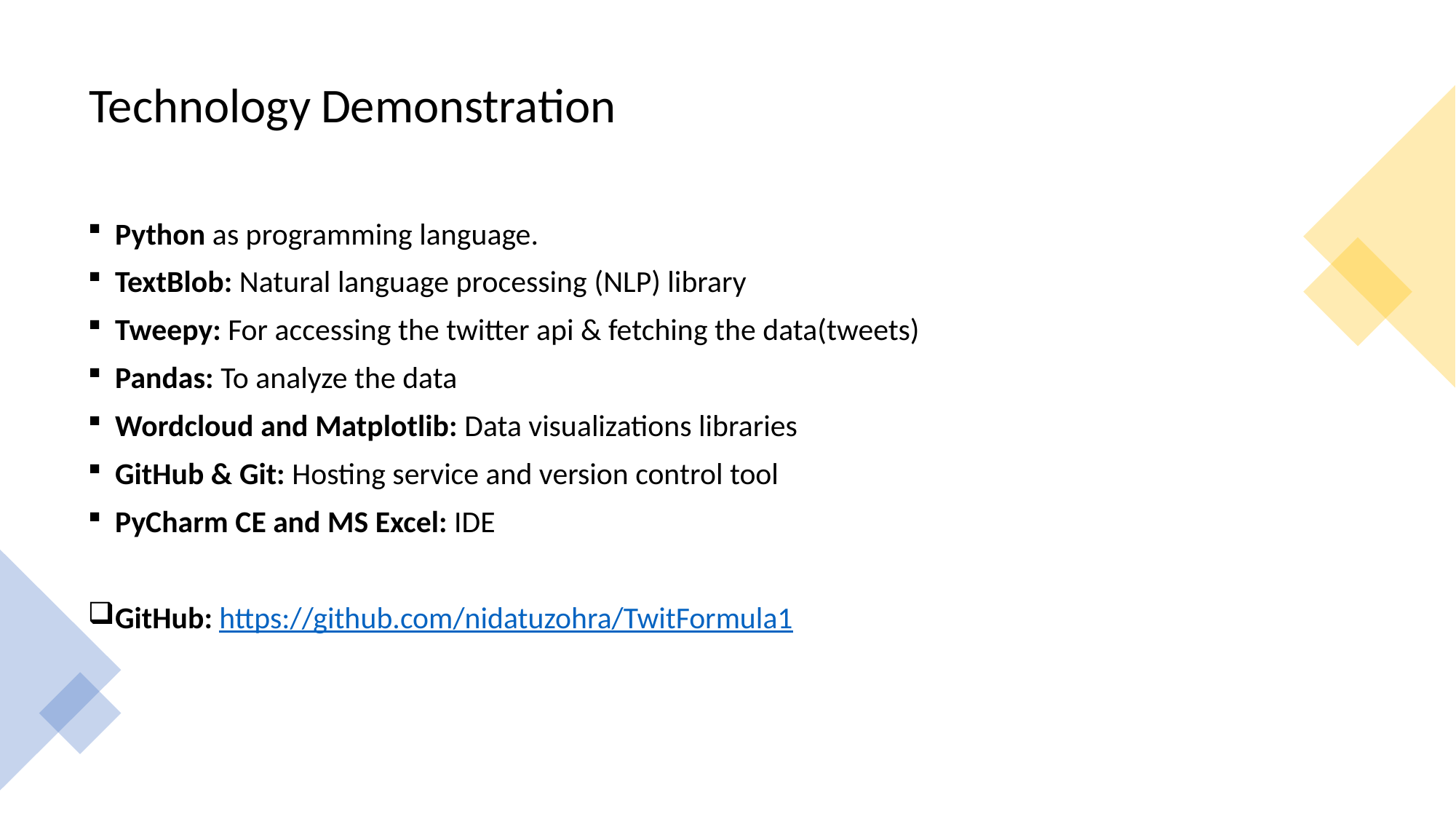

# Technology Demonstration

Python as programming language.
TextBlob: Natural language processing (NLP) library
Tweepy: For accessing the twitter api & fetching the data(tweets)
Pandas: To analyze the data
Wordcloud and Matplotlib: Data visualizations libraries
GitHub & Git: Hosting service and version control tool
PyCharm CE and MS Excel: IDE

GitHub: https://github.com/nidatuzohra/TwitFormula1